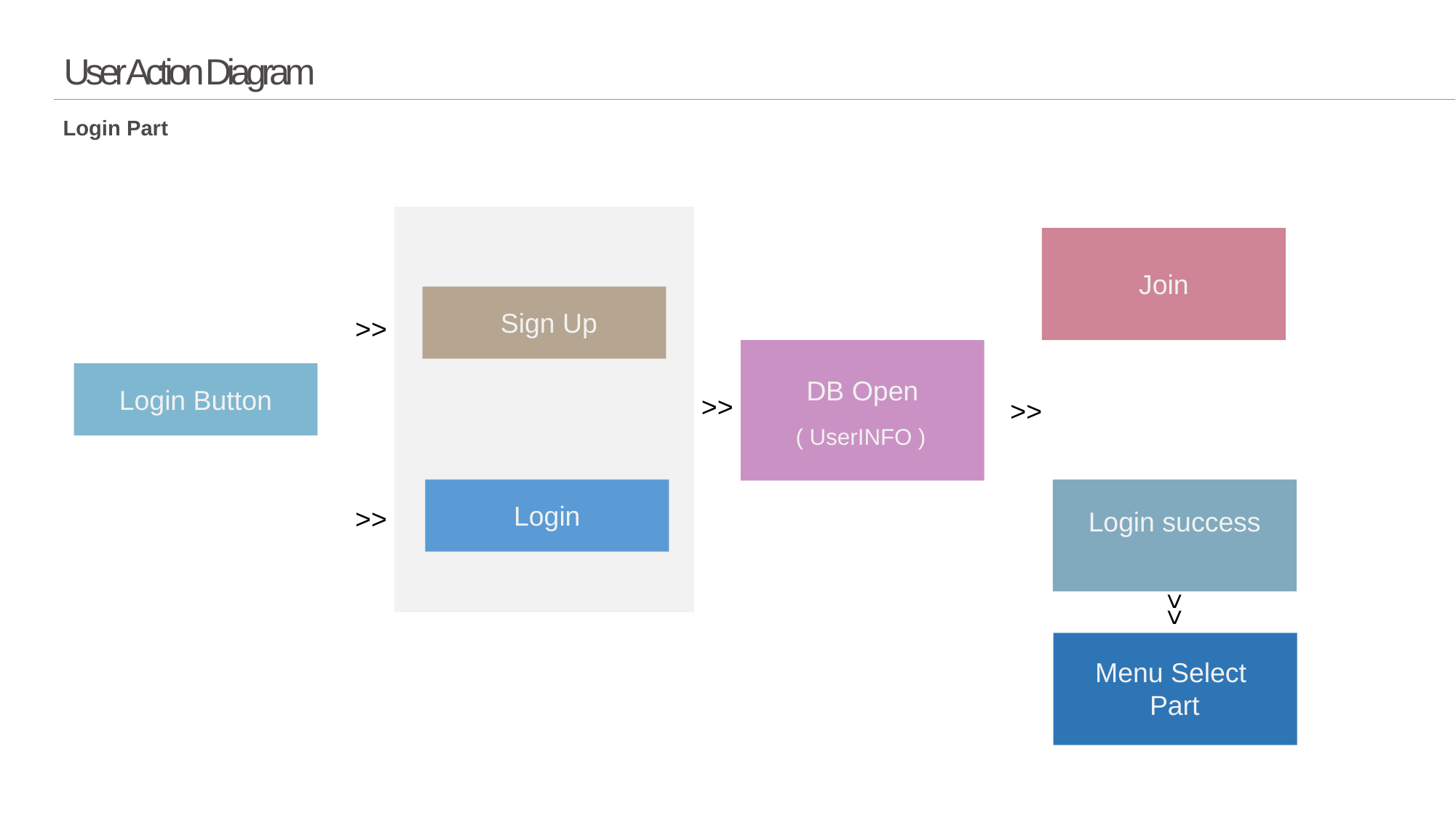

User Action Diagram
Login Part

Join

Sign Up
Join
>>

DB Open
Login Button
>>
>>
( UserINFO )

Login
>>
Login success
>>

Menu Select
Part
Login success
Login success